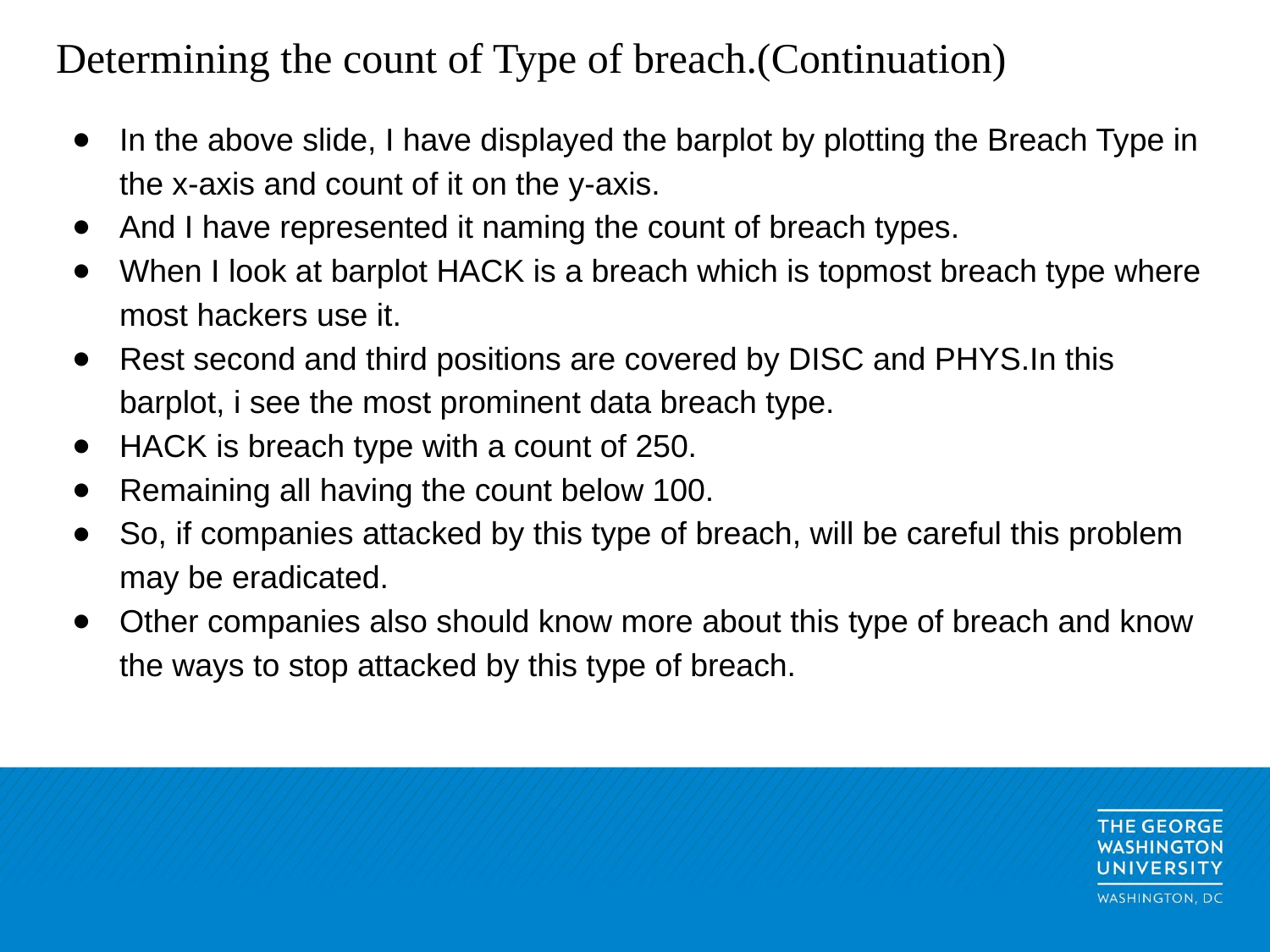

# Determining the count of Type of breach.(Continuation)

In the above slide, I have displayed the barplot by plotting the Breach Type in the x-axis and count of it on the y-axis.
And I have represented it naming the count of breach types.
When I look at barplot HACK is a breach which is topmost breach type where most hackers use it.
Rest second and third positions are covered by DISC and PHYS.In this barplot, i see the most prominent data breach type.
HACK is breach type with a count of 250.
Remaining all having the count below 100.
So, if companies attacked by this type of breach, will be careful this problem may be eradicated.
Other companies also should know more about this type of breach and know the ways to stop attacked by this type of breach.